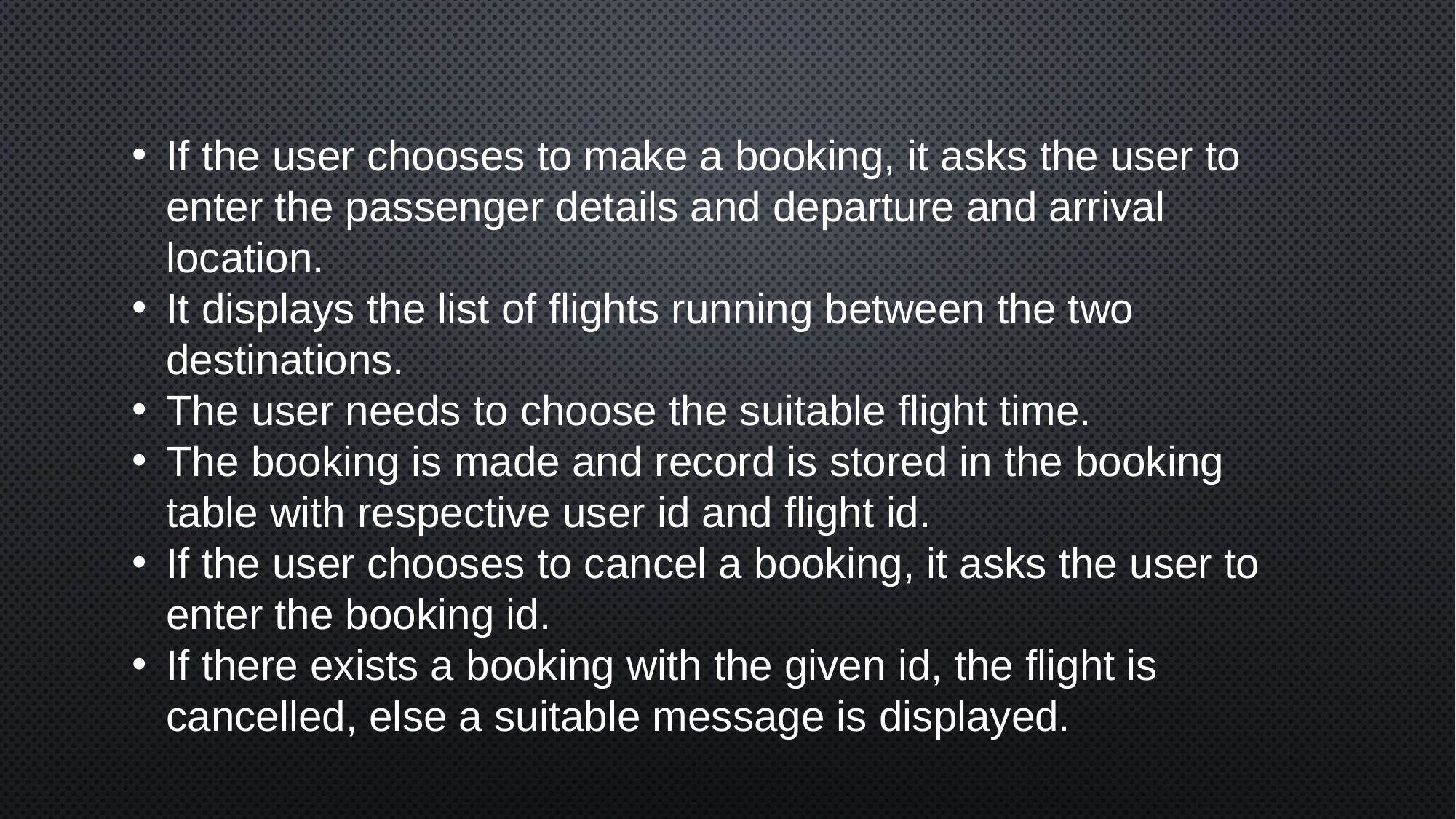

If the user chooses to make a booking, it asks the user to enter the passenger details and departure and arrival location.
It displays the list of flights running between the two destinations.
The user needs to choose the suitable flight time.
The booking is made and record is stored in the booking table with respective user id and flight id.
If the user chooses to cancel a booking, it asks the user to enter the booking id.
If there exists a booking with the given id, the flight is cancelled, else a suitable message is displayed.